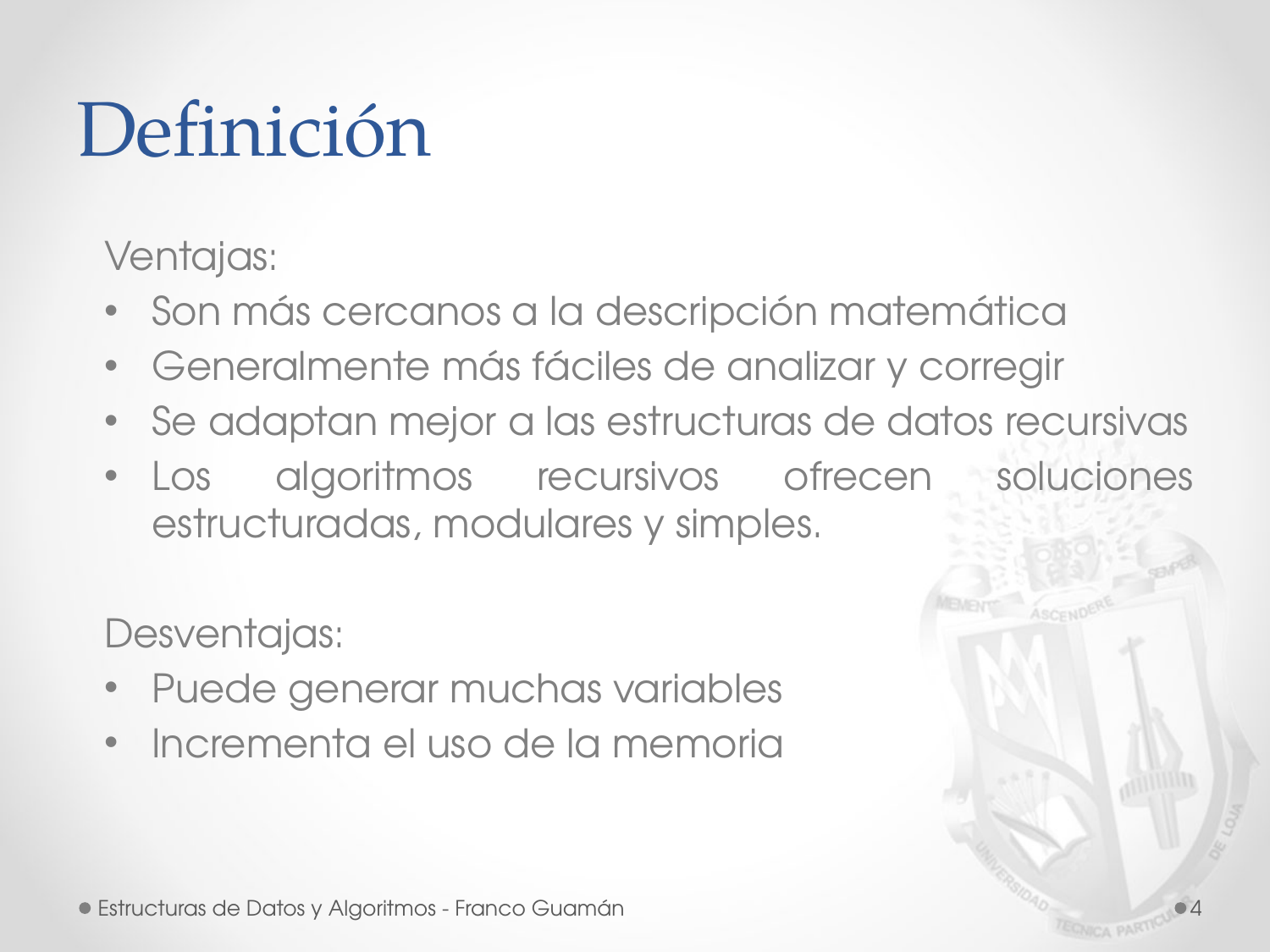

# Definición
Ventajas:
Son más cercanos a la descripción matemática
Generalmente más fáciles de analizar y corregir
Se adaptan mejor a las estructuras de datos recursivas
Los algoritmos recursivos ofrecen soluciones estructuradas, modulares y simples.

Desventajas:
Puede generar muchas variables
Incrementa el uso de la memoria
Estructuras de Datos y Algoritmos - Franco Guamán
4